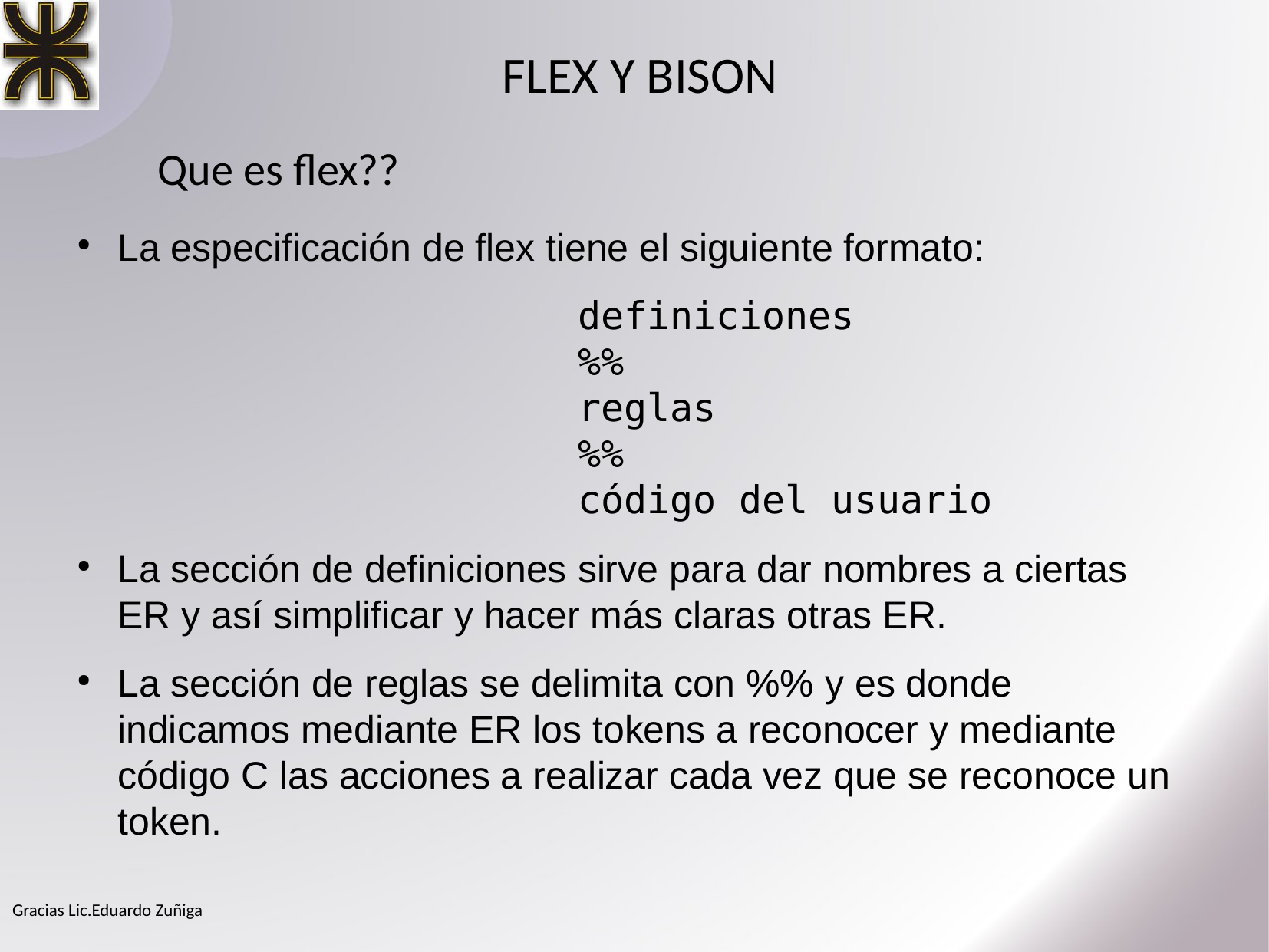

FLEX Y BISON
Que es flex??
La especificación de flex tiene el siguiente formato:
 			definiciones
 			%%
 			reglas
 			%%
 			código del usuario
La sección de definiciones sirve para dar nombres a ciertas ER y así simplificar y hacer más claras otras ER.
La sección de reglas se delimita con %% y es donde indicamos mediante ER los tokens a reconocer y mediante código C las acciones a realizar cada vez que se reconoce un token.
Gracias Lic.Eduardo Zuñiga